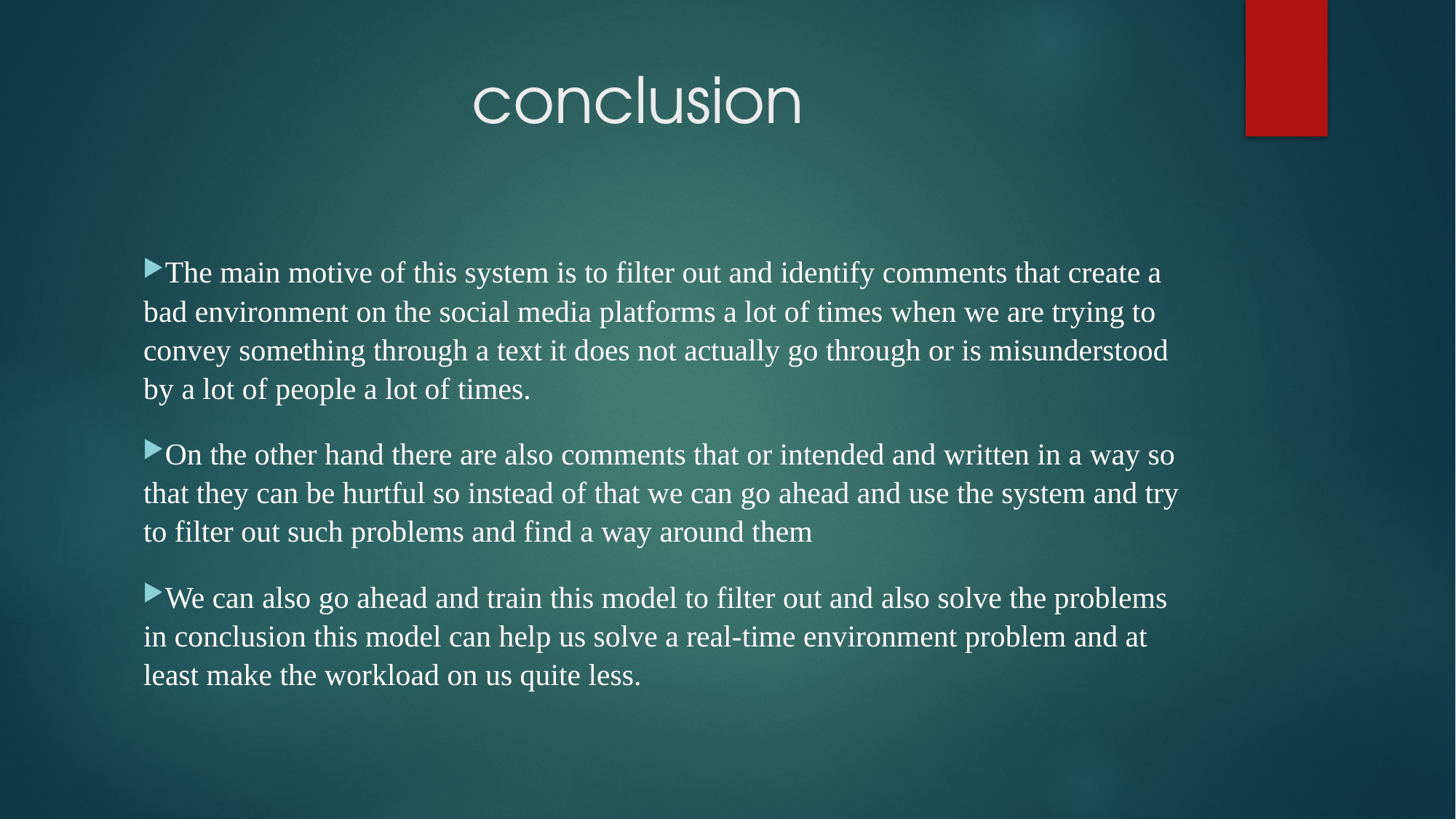

# conclusion
The main motive of this system is to filter out and identify comments that create a bad environment on the social media platforms a lot of times when we are trying to convey something through a text it does not actually go through or is misunderstood by a lot of people a lot of times.
On the other hand there are also comments that or intended and written in a way so that they can be hurtful so instead of that we can go ahead and use the system and try to filter out such problems and find a way around them
We can also go ahead and train this model to filter out and also solve the problems in conclusion this model can help us solve a real-time environment problem and at least make the workload on us quite less.